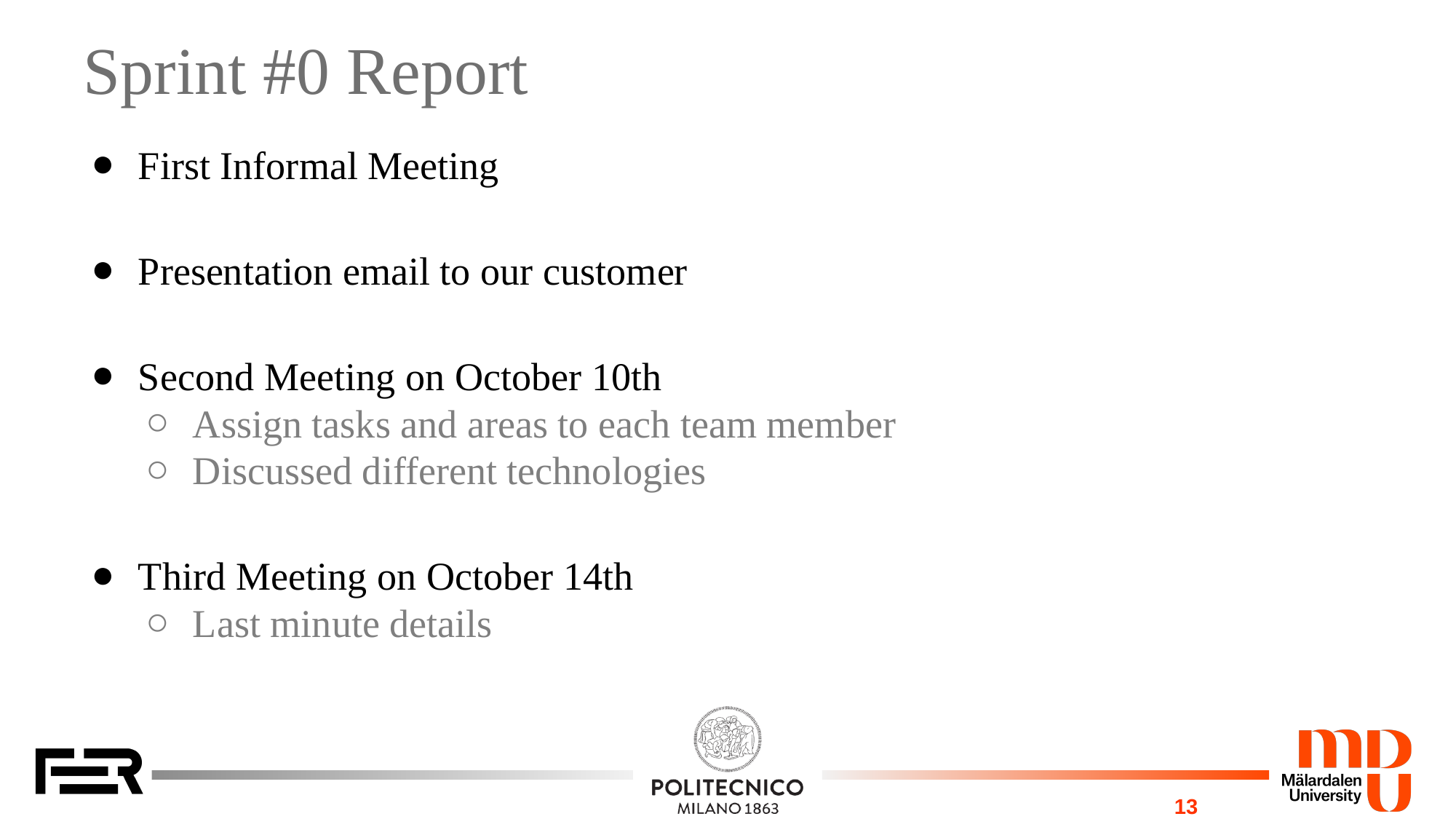

# Sprint #0 Report
First Informal Meeting

Presentation email to our customer

Second Meeting on October 10th
Assign tasks and areas to each team member
Discussed different technologies

Third Meeting on October 14th
Last minute details

13